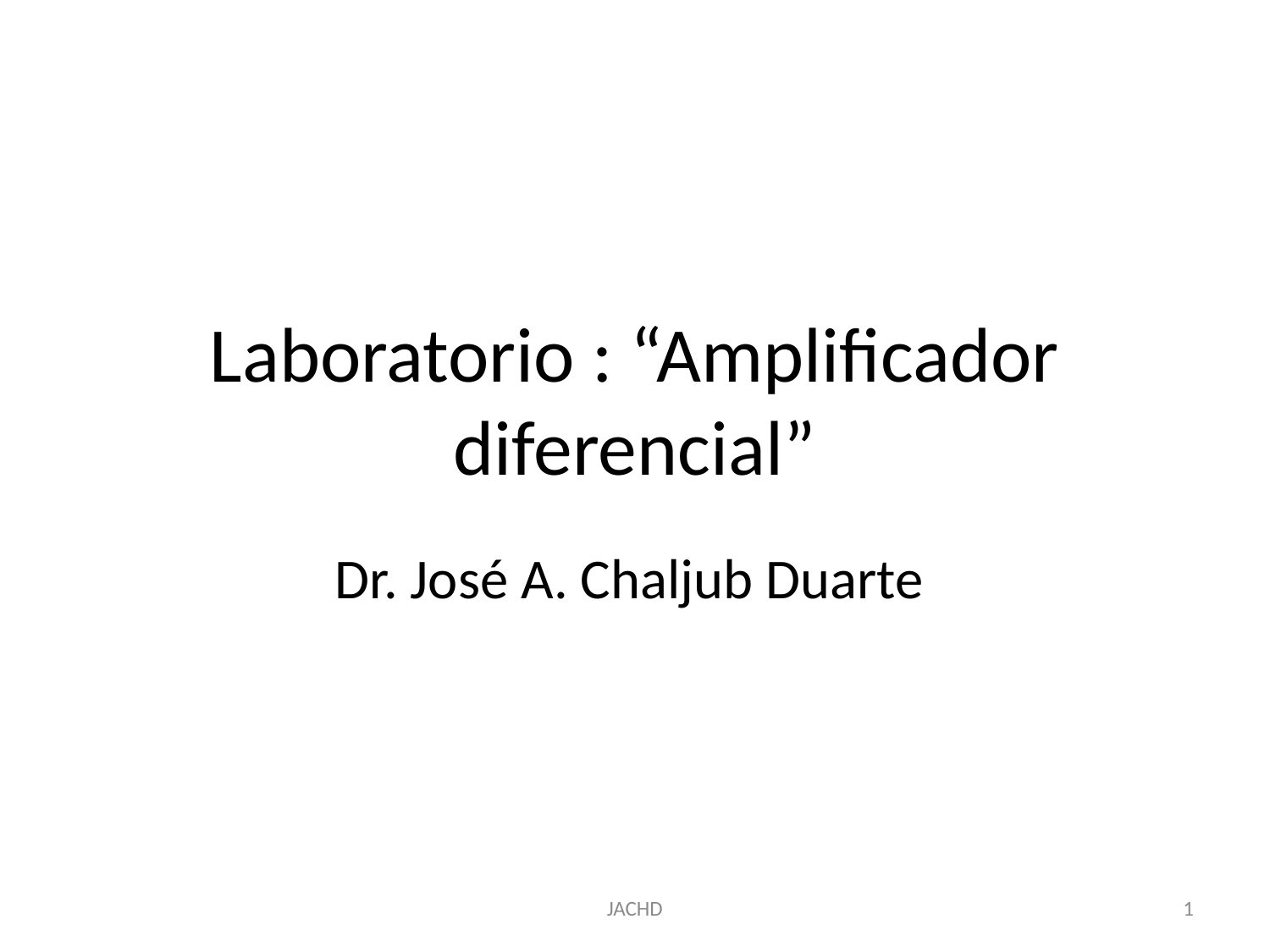

# Laboratorio : “Amplificador diferencial”
Dr. José A. Chaljub Duarte
JACHD
1